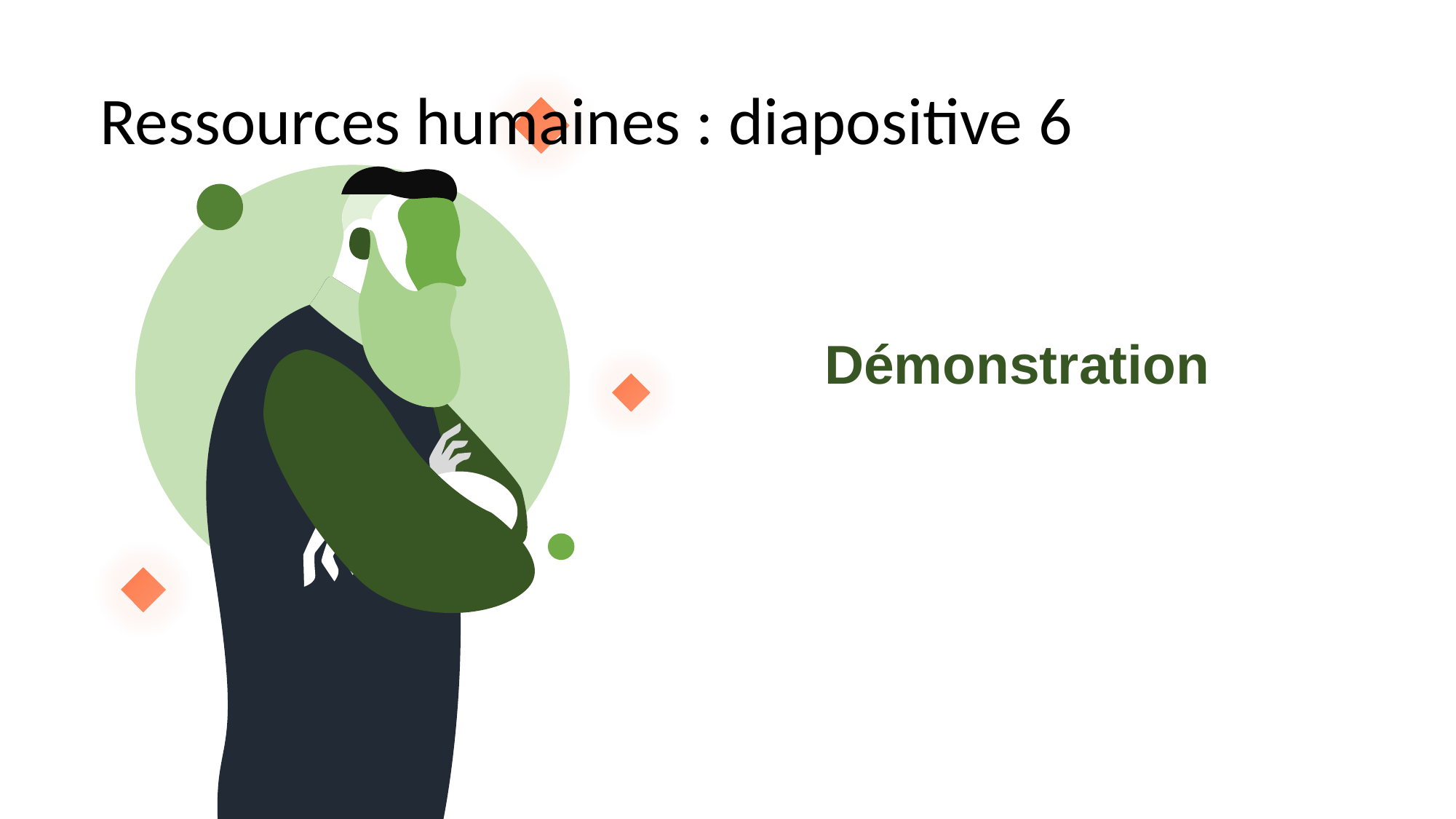

# Ressources humaines : diapositive 6

Démonstration